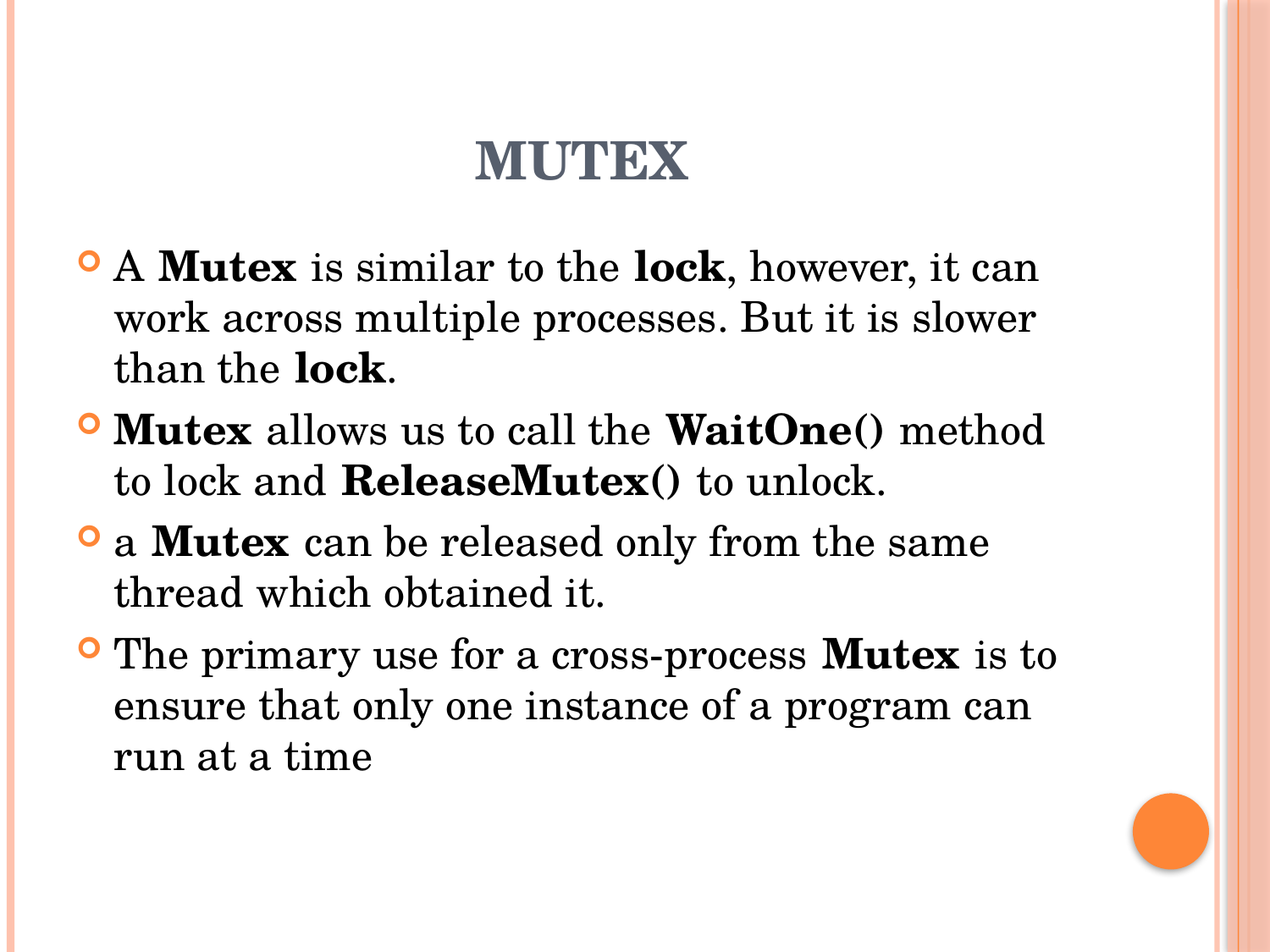

# MUTEX
A Mutex is similar to the lock, however, it can work across multiple processes. But it is slower than the lock.
Mutex allows us to call the WaitOne() method to lock and ReleaseMutex() to unlock.
a Mutex can be released only from the same thread which obtained it.
The primary use for a cross-process Mutex is to ensure that only one instance of a program can run at a time